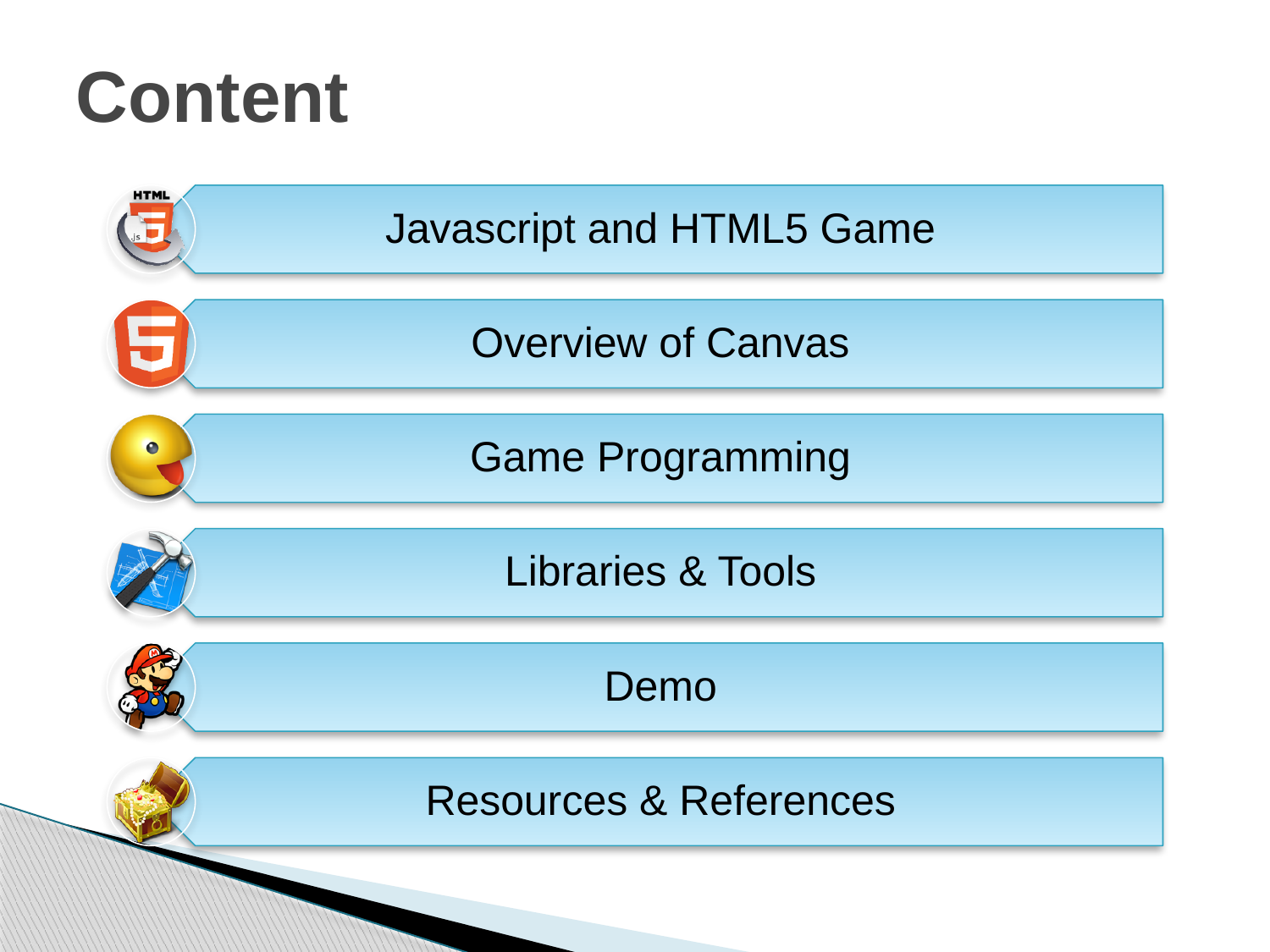

# Content
Javascript and HTML5 Game
Overview of Canvas
Game Programming
Libraries & Tools
Demo
Resources & References